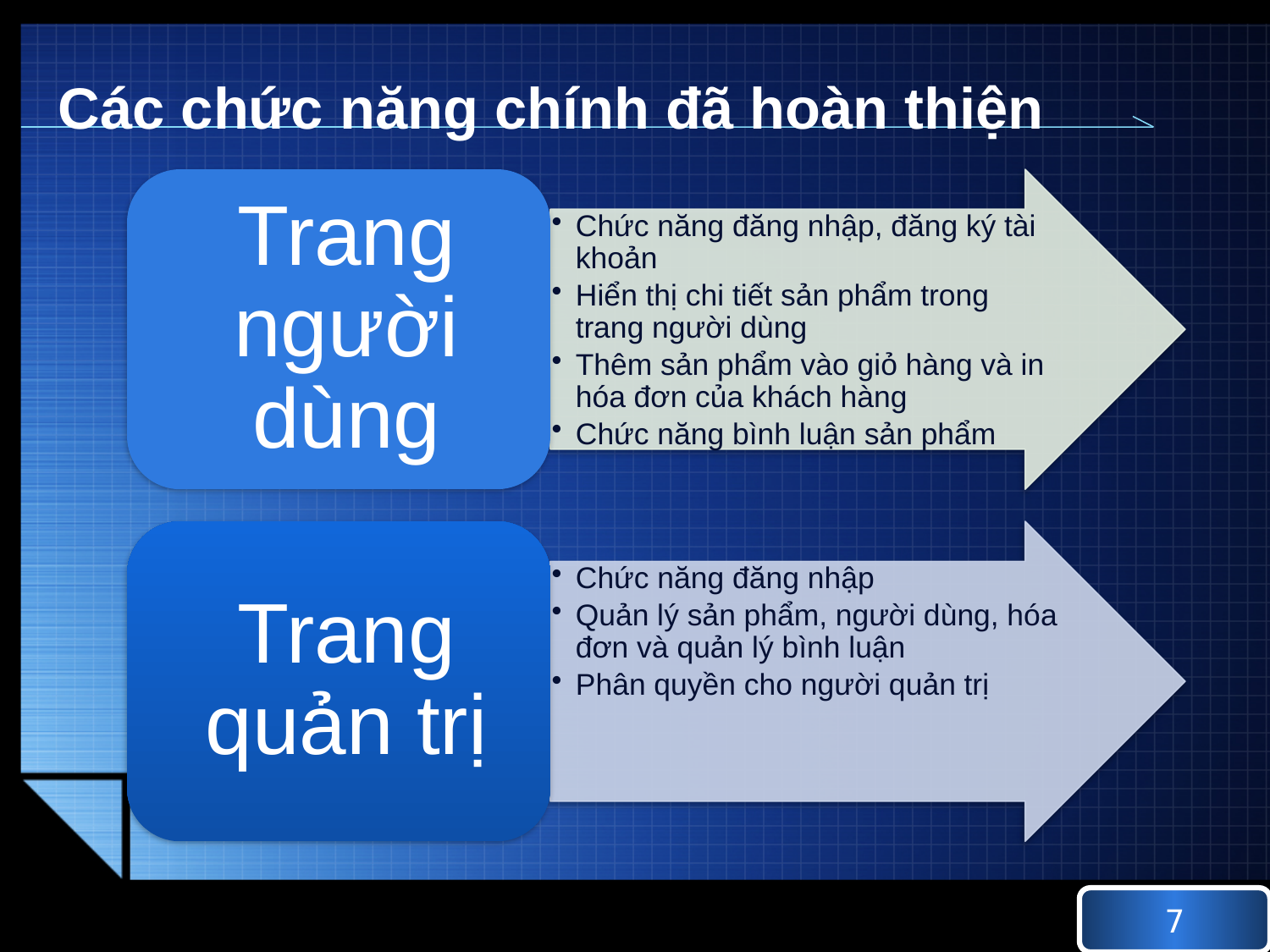

# Các chức năng chính đã hoàn thiện
Chức năng đăng nhập, đăng ký tài khoản
Hiển thị chi tiết sản phẩm trong trang người dùng
Thêm sản phẩm vào giỏ hàng và in hóa đơn của khách hàng
Chức năng bình luận sản phẩm
Trang người dùng
Chức năng đăng nhập
Quản lý sản phẩm, người dùng, hóa đơn và quản lý bình luận
Phân quyền cho người quản trị
Trang quản trị
7